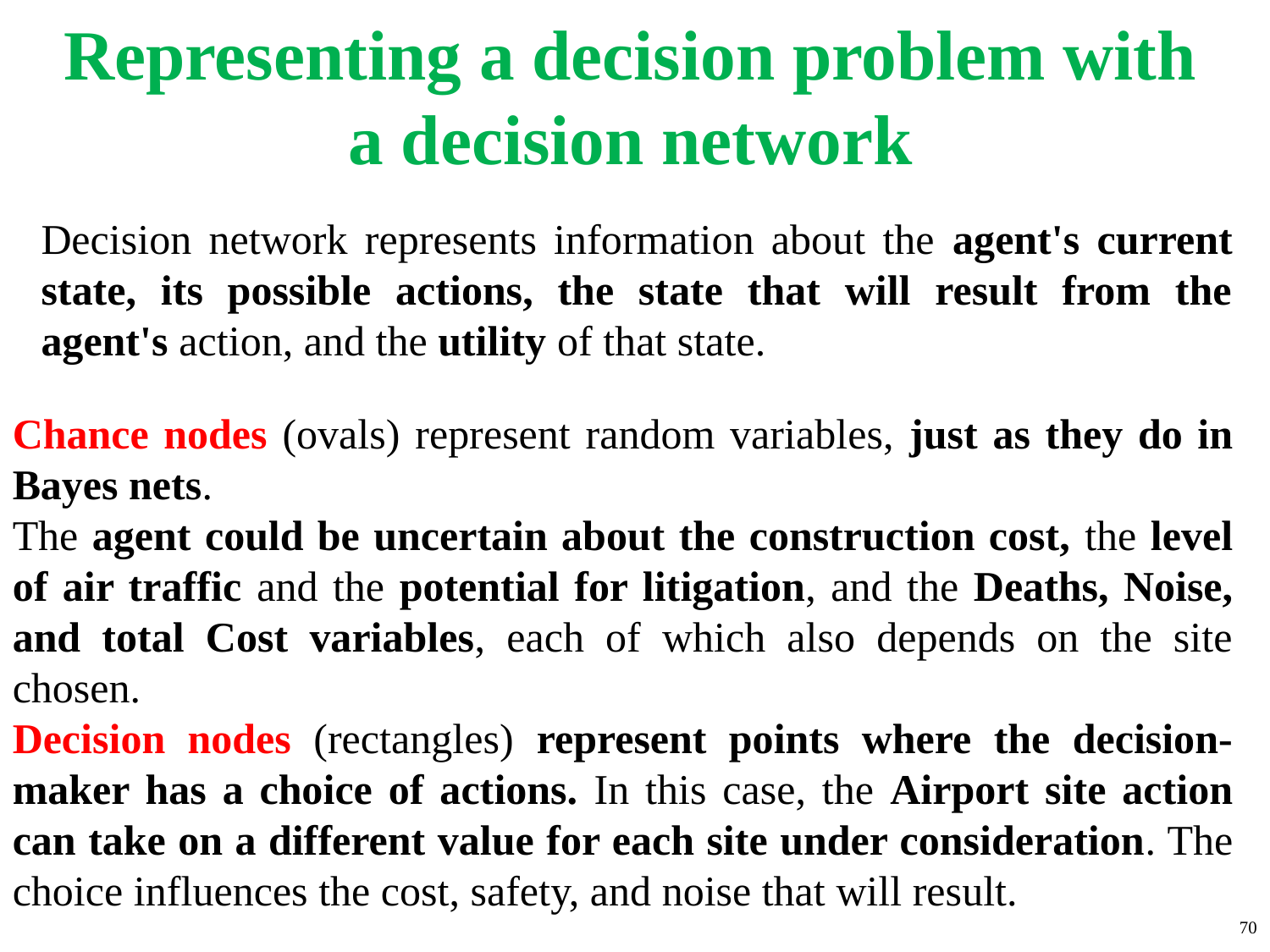

# Representing a decision problem with a decision network
Decision network represents information about the agent's current state, its possible actions, the state that will result from the agent's action, and the utility of that state.
Chance nodes (ovals) represent random variables, just as they do in Bayes nets.
The agent could be uncertain about the construction cost, the level of air traffic and the potential for litigation, and the Deaths, Noise, and total Cost variables, each of which also depends on the site chosen.
Decision nodes (rectangles) represent points where the decision-maker has a choice of actions. In this case, the Airport site action can take on a different value for each site under consideration. The choice influences the cost, safety, and noise that will result.
70